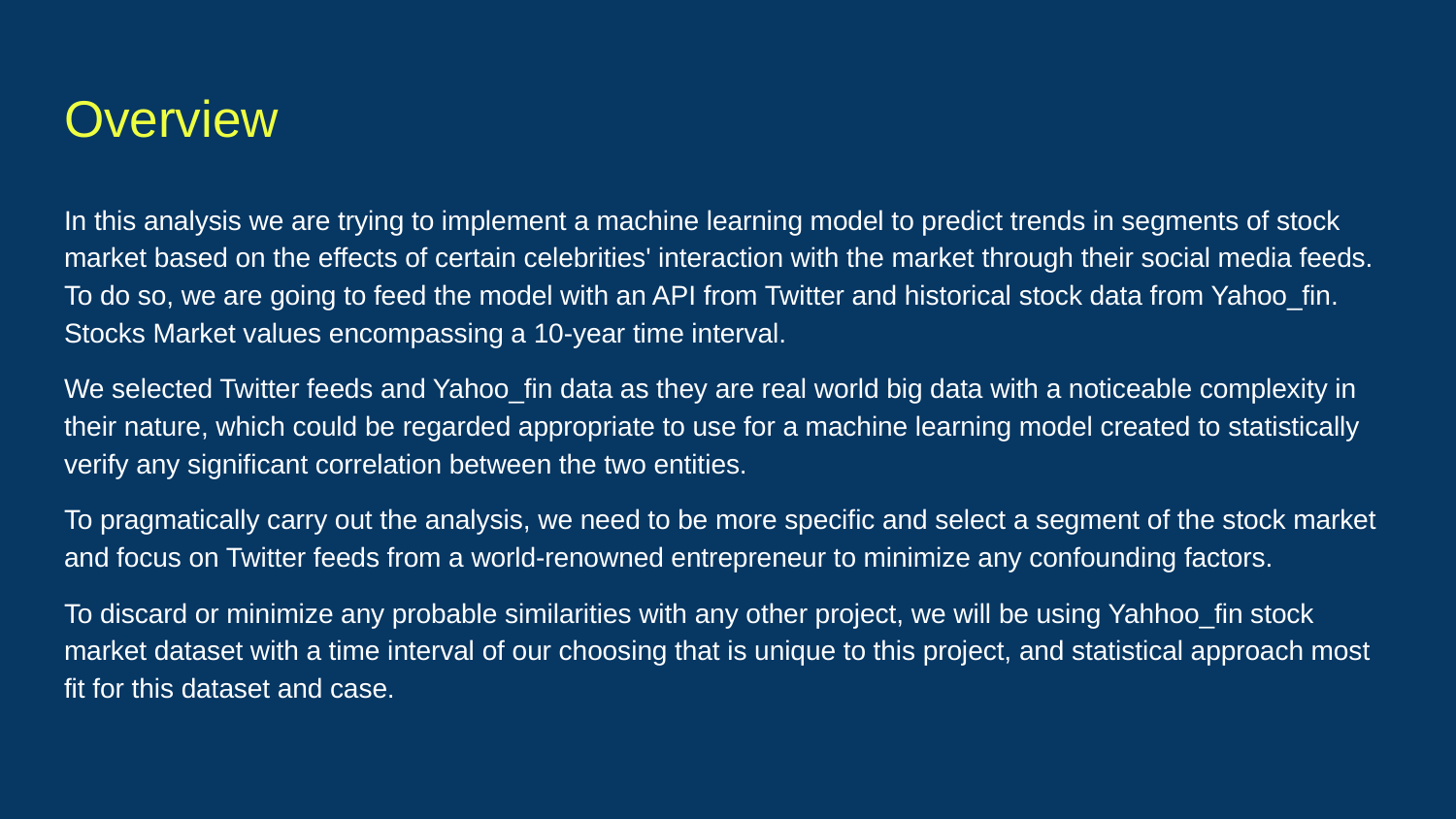

# Overview
In this analysis we are trying to implement a machine learning model to predict trends in segments of stock market based on the effects of certain celebrities' interaction with the market through their social media feeds. To do so, we are going to feed the model with an API from Twitter and historical stock data from Yahoo_fin. Stocks Market values encompassing a 10-year time interval.
We selected Twitter feeds and Yahoo_fin data as they are real world big data with a noticeable complexity in their nature, which could be regarded appropriate to use for a machine learning model created to statistically verify any significant correlation between the two entities.
To pragmatically carry out the analysis, we need to be more specific and select a segment of the stock market and focus on Twitter feeds from a world-renowned entrepreneur to minimize any confounding factors.
To discard or minimize any probable similarities with any other project, we will be using Yahhoo_fin stock market dataset with a time interval of our choosing that is unique to this project, and statistical approach most fit for this dataset and case.